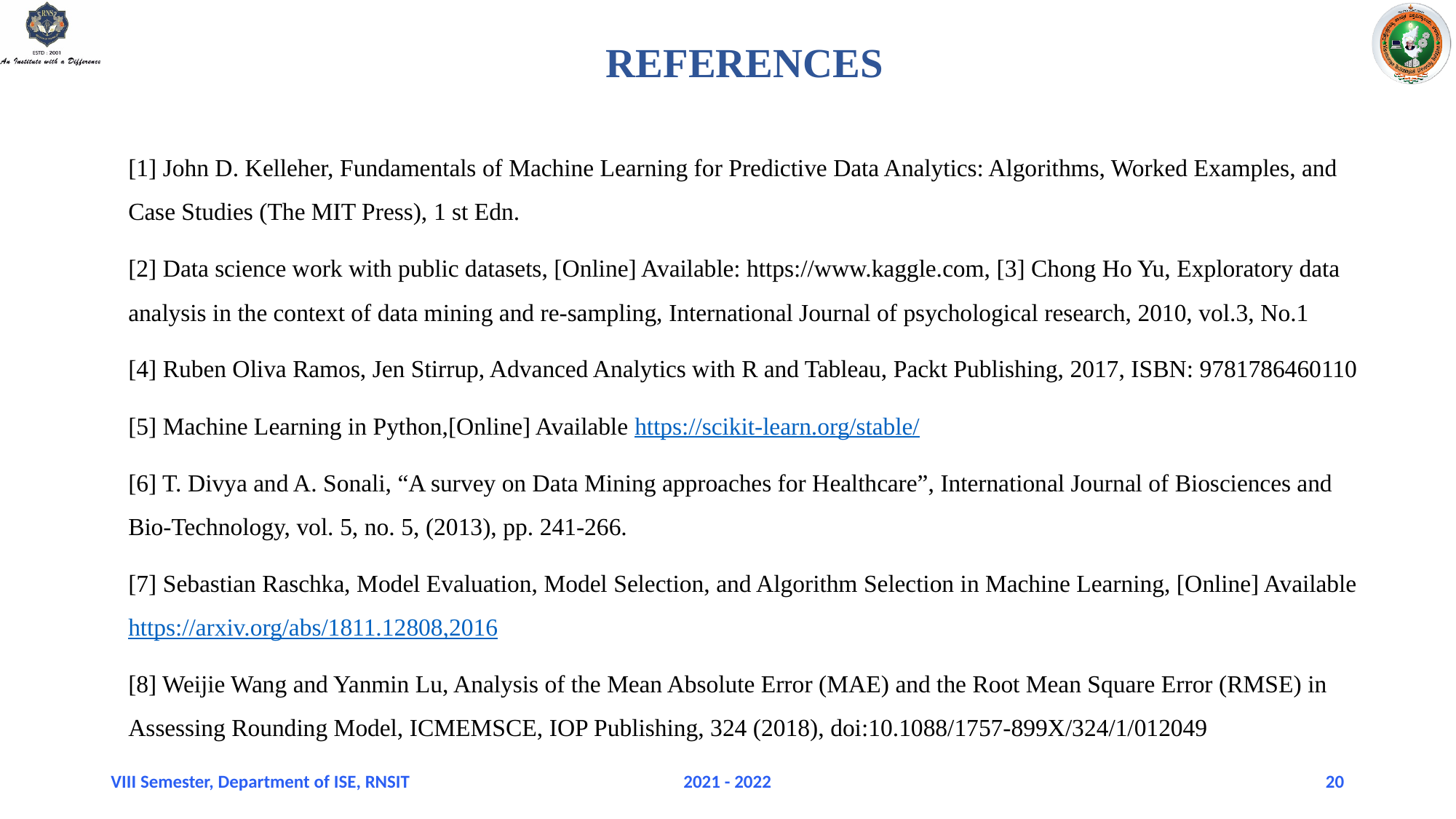

REFERENCES

[1] John D. Kelleher, Fundamentals of Machine Learning for Predictive Data Analytics: Algorithms, Worked Examples, and Case Studies (The MIT Press), 1 st Edn.
[2] Data science work with public datasets, [Online] Available: https://www.kaggle.com, [3] Chong Ho Yu, Exploratory data analysis in the context of data mining and re-sampling, International Journal of psychological research, 2010, vol.3, No.1
[4] Ruben Oliva Ramos, Jen Stirrup, Advanced Analytics with R and Tableau, Packt Publishing, 2017, ISBN: 9781786460110
[5] Machine Learning in Python,[Online] Available https://scikit-learn.org/stable/
[6] T. Divya and A. Sonali, “A survey on Data Mining approaches for Healthcare”, International Journal of Biosciences and Bio-Technology, vol. 5, no. 5, (2013), pp. 241-266.
[7] Sebastian Raschka, Model Evaluation, Model Selection, and Algorithm Selection in Machine Learning, [Online] Available https://arxiv.org/abs/1811.12808,2016
[8] Weijie Wang and Yanmin Lu, Analysis of the Mean Absolute Error (MAE) and the Root Mean Square Error (RMSE) in Assessing Rounding Model, ICMEMSCE, IOP Publishing, 324 (2018), doi:10.1088/1757-899X/324/1/012049

VIII Semester, Department of ISE, RNSIT
2021 - 2022
20